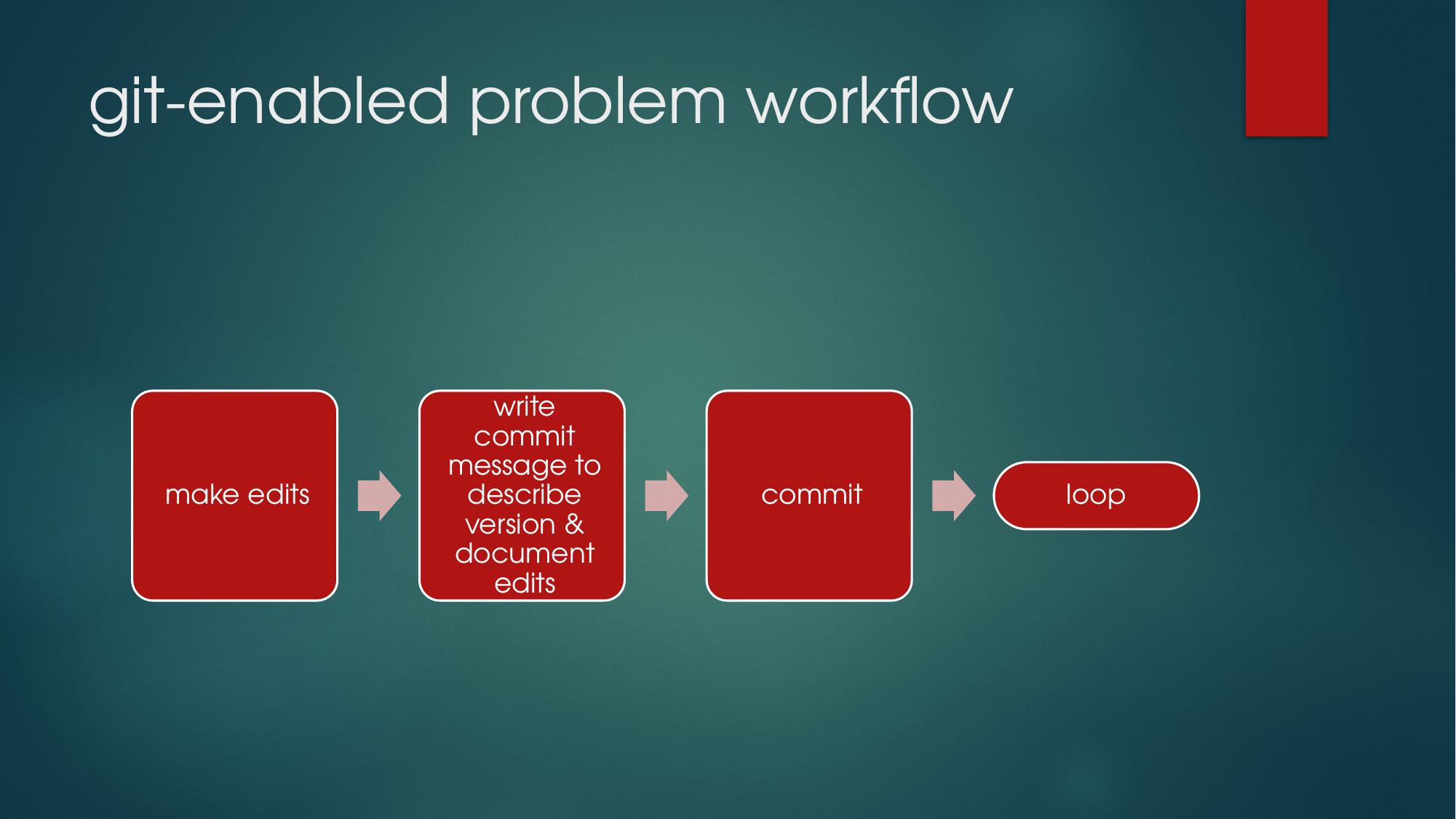

# git-enabled problem workflow
make edits

write commit message to describe version & document edits

commit

loop